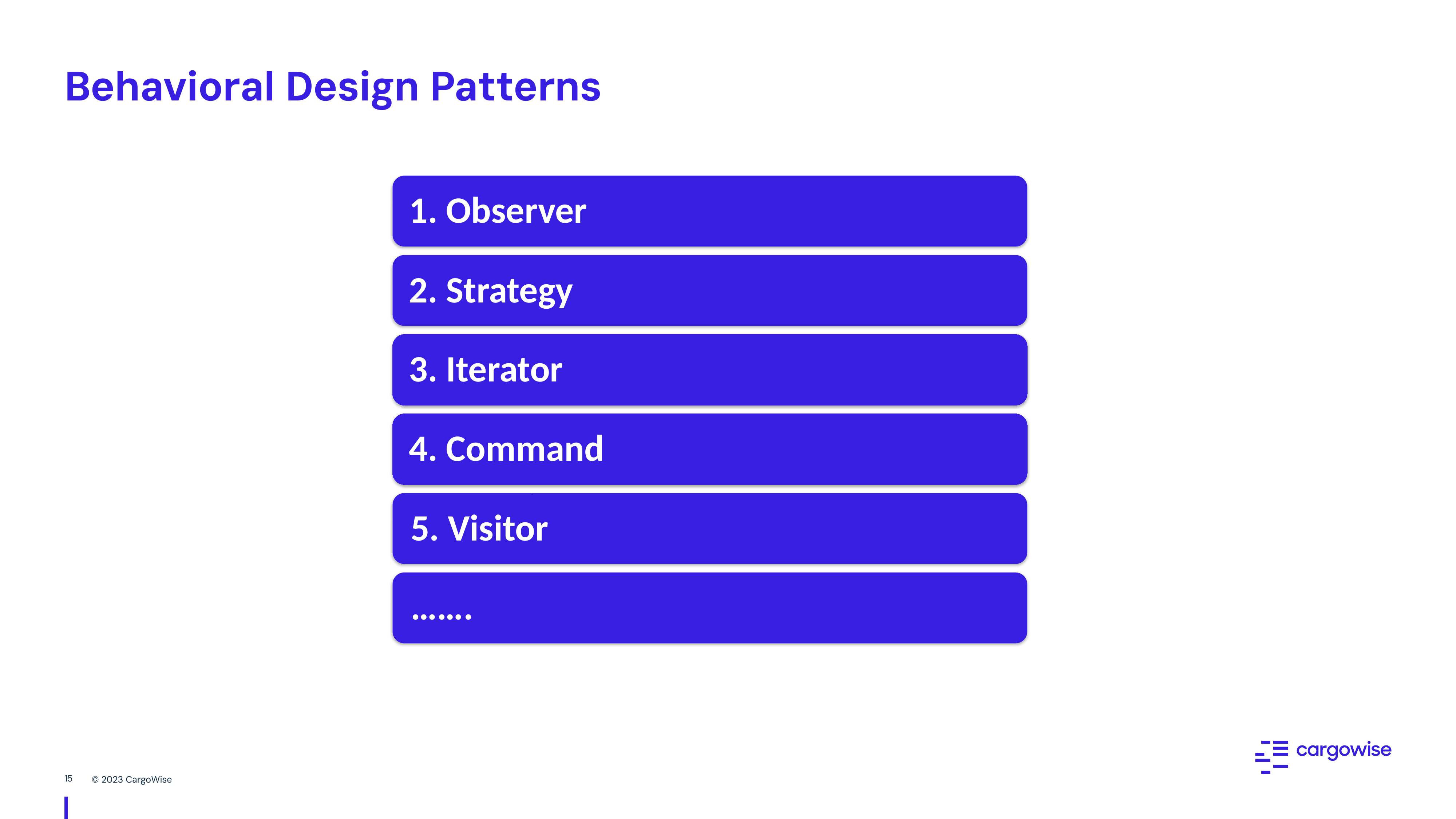

Behavioral Design Patterns
1. Observer
2. Strategy
3. Iterator
4. Command
5. Visitor
…….
15
© 2023 CargoWise